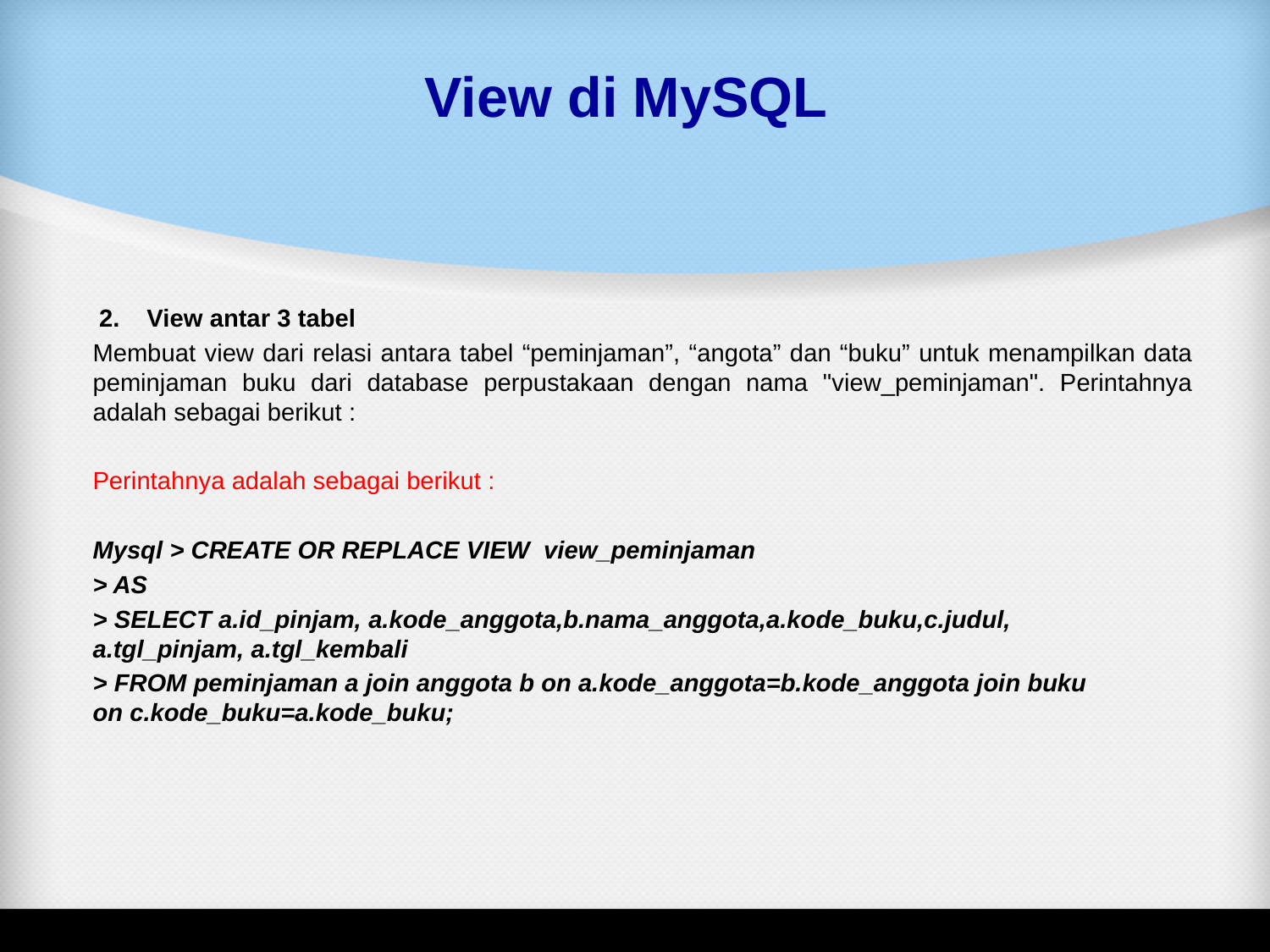

# View di MySQL
View antar 3 tabel
Membuat view dari relasi antara tabel “peminjaman”, “angota” dan “buku” untuk menampilkan data peminjaman buku dari database perpustakaan dengan nama "view_peminjaman". Perintahnya adalah sebagai berikut :

Perintahnya adalah sebagai berikut :

Mysql > CREATE OR REPLACE VIEW  view_peminjaman
> AS
> SELECT a.id_pinjam, a.kode_anggota,b.nama_anggota,a.kode_buku,c.judul, a.tgl_pinjam, a.tgl_kembali
> FROM peminjaman a join anggota b on a.kode_anggota=b.kode_anggota join buku on c.kode_buku=a.kode_buku;